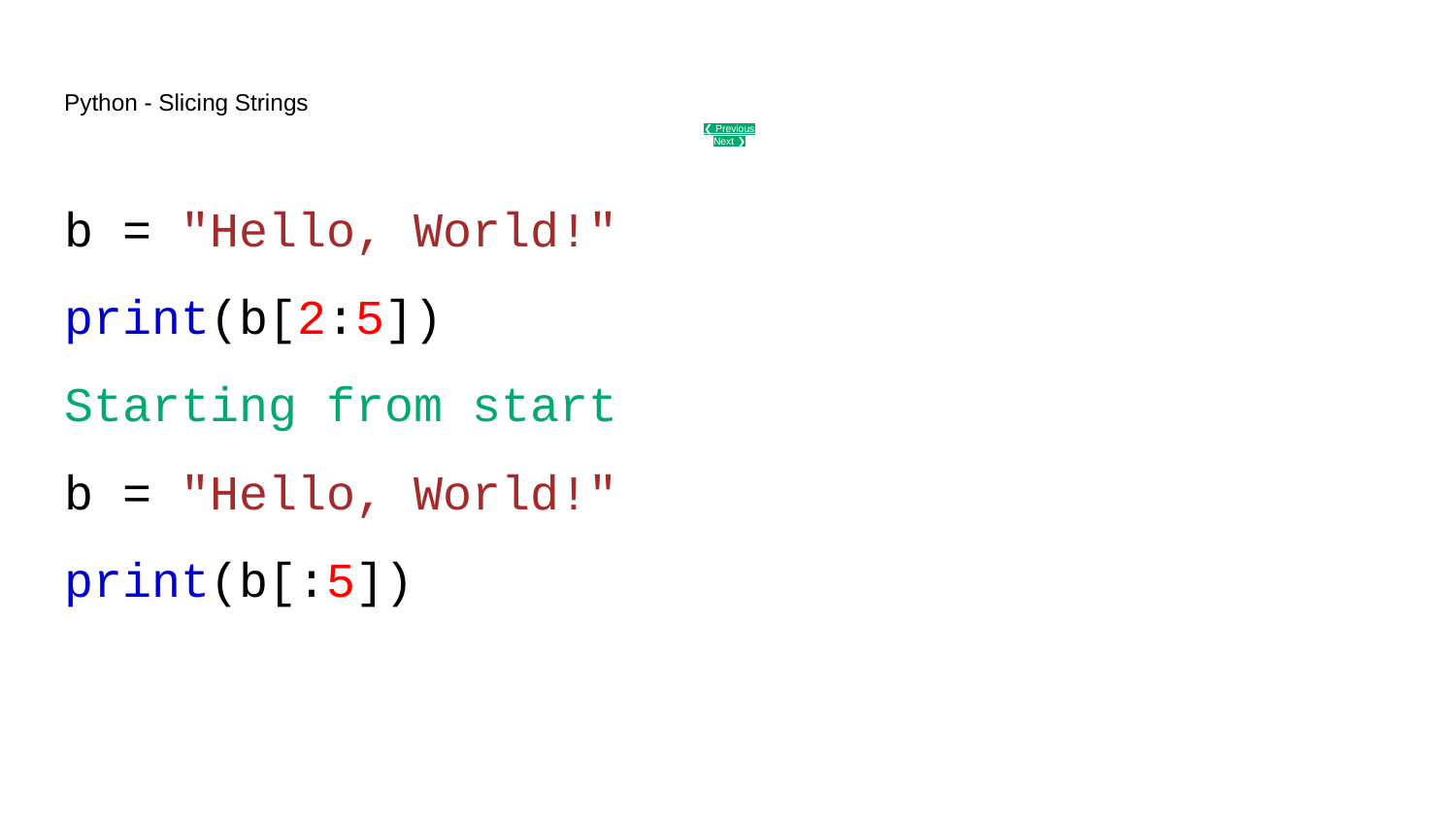

# Python - Slicing Strings
❮ Previous
Next ❯

b = "Hello, World!"
print(b[2:5])
Starting from start
b = "Hello, World!"
print(b[:5])